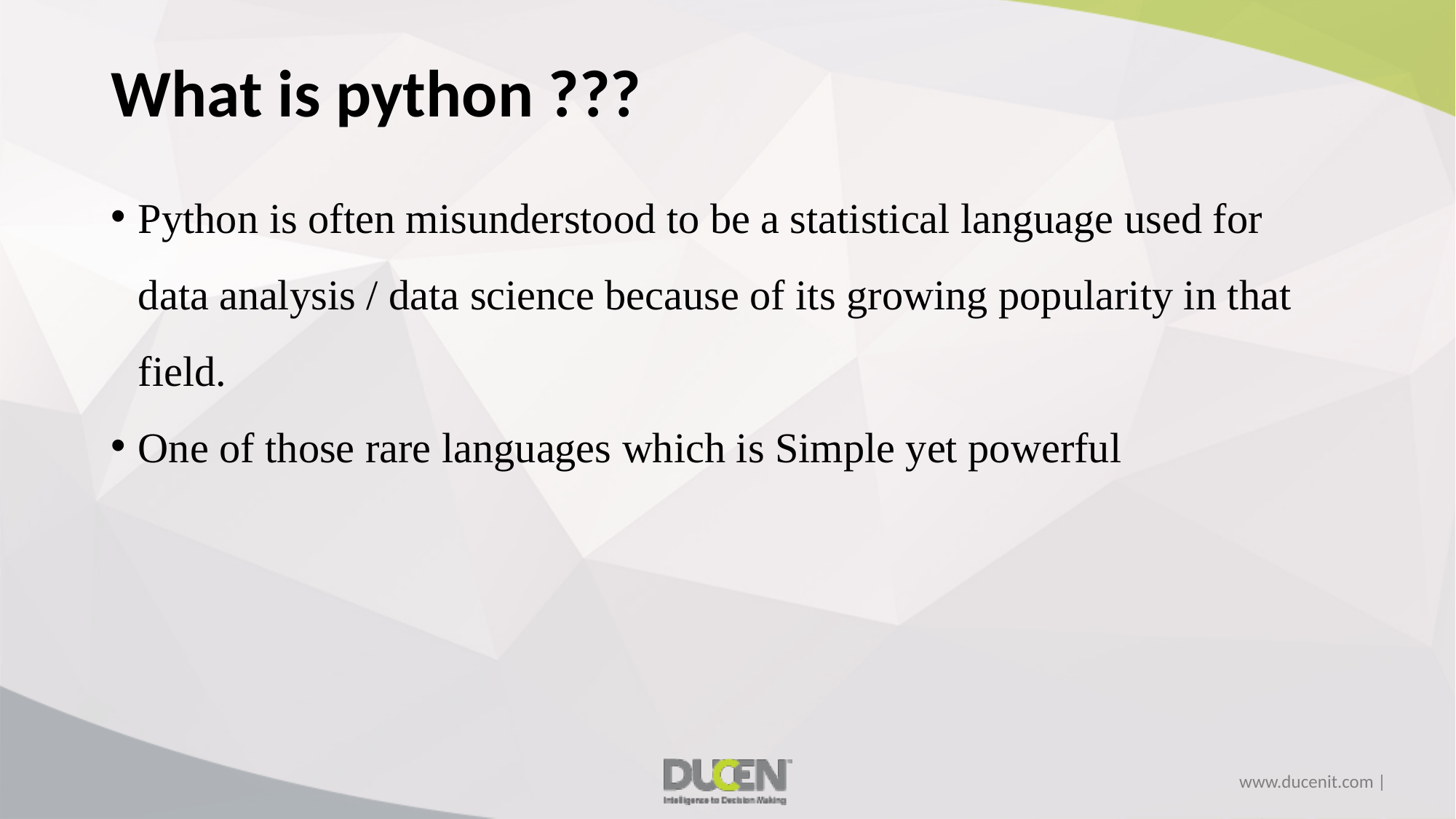

# What is python ???
Python is often misunderstood to be a statistical language used for data analysis / data science because of its growing popularity in that field.
One of those rare languages which is Simple yet powerful